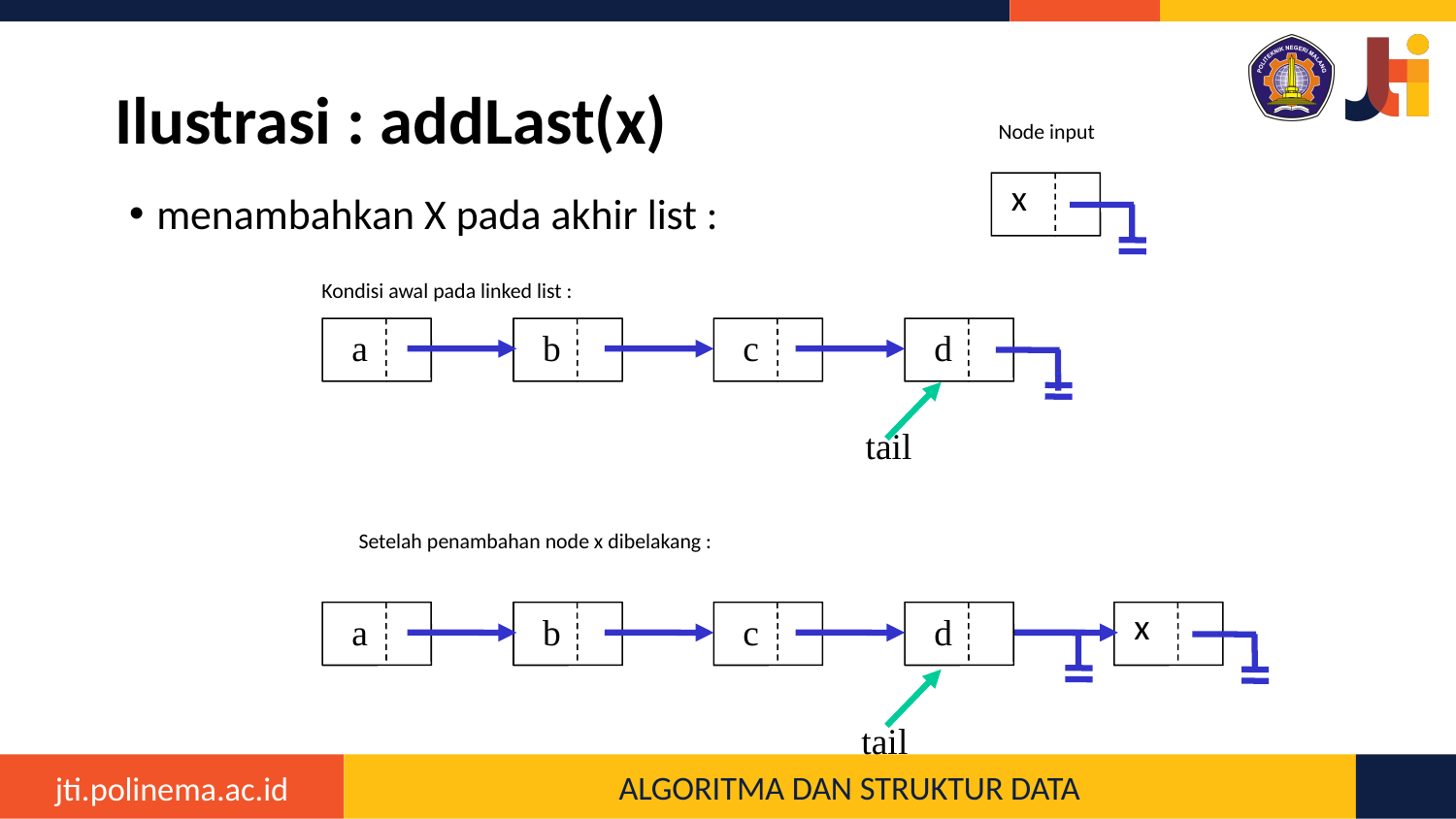

# Ilustrasi : addLast(x)
Node input

menambahkan X pada akhir list :

x
Kondisi awal pada linked list :

  a

  b

  c

  d
tail
Setelah penambahan node x dibelakang :

  a

  b

  c

  d

x
tail